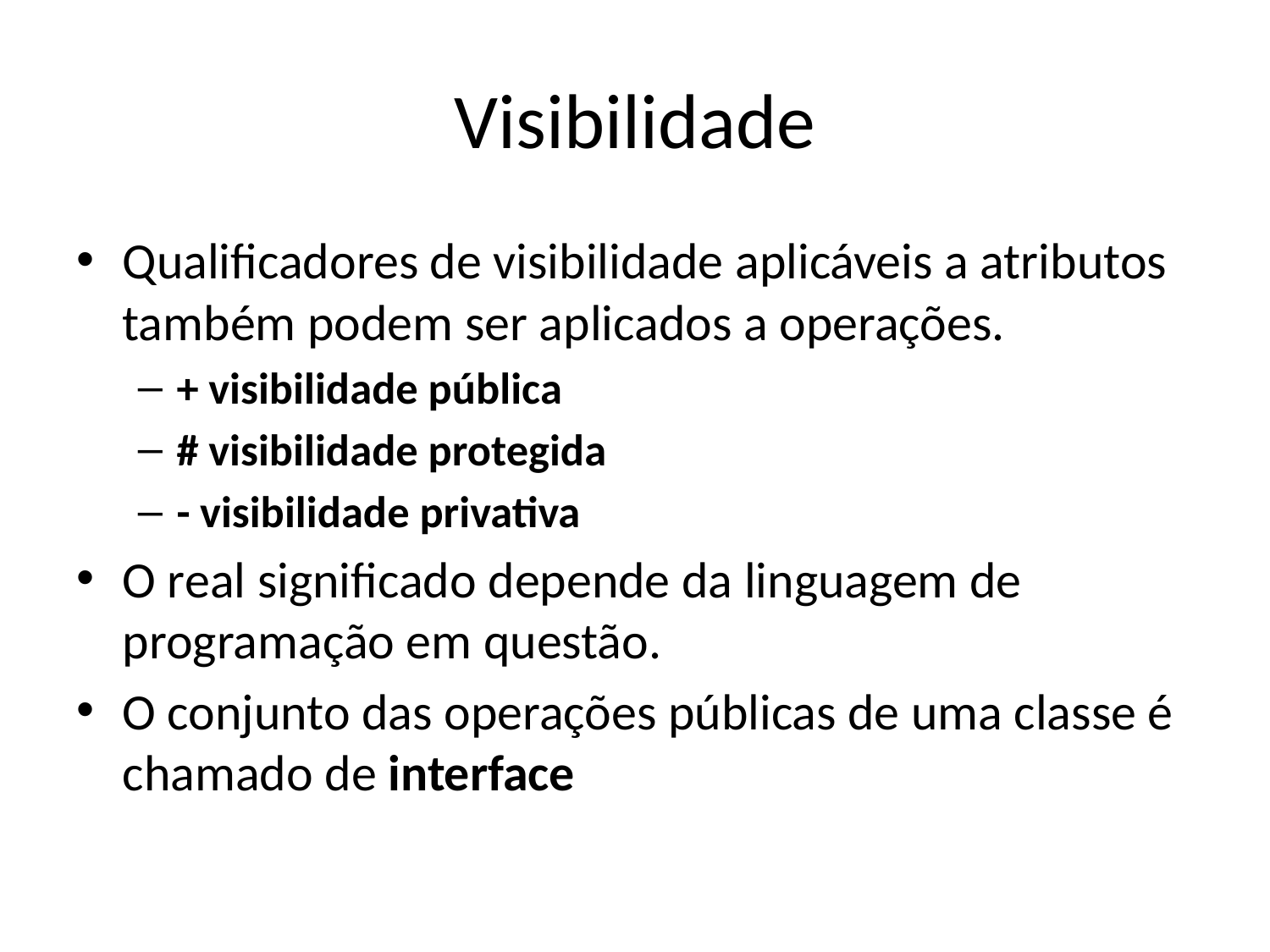

# Visibilidade
Qualificadores de visibilidade aplicáveis a atributos também podem ser aplicados a operações.
+ visibilidade pública
# visibilidade protegida
- visibilidade privativa
O real significado depende da linguagem de programação em questão.
O conjunto das operações públicas de uma classe é chamado de interface